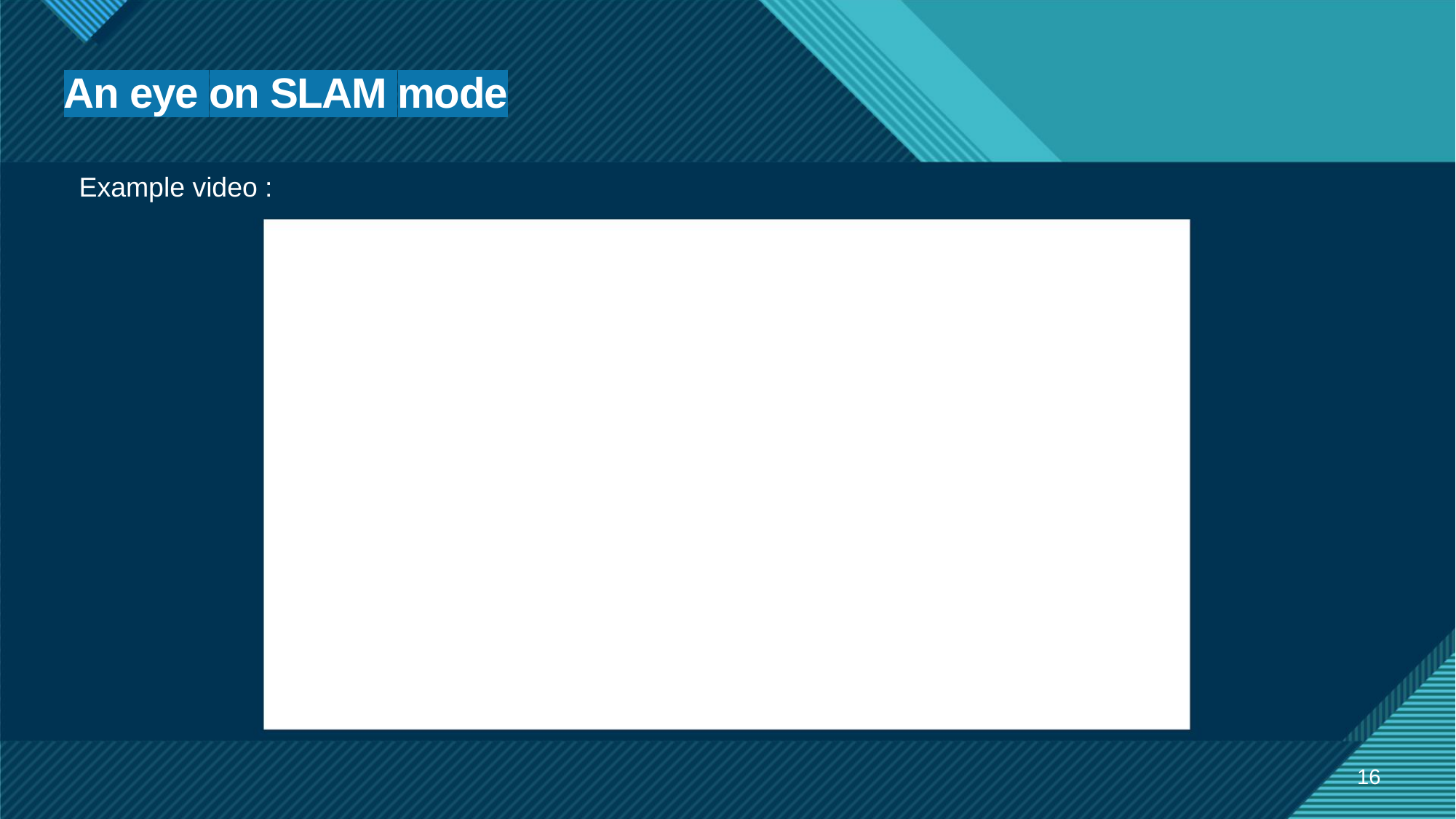

An eye on SLAM mode
Example video :
16